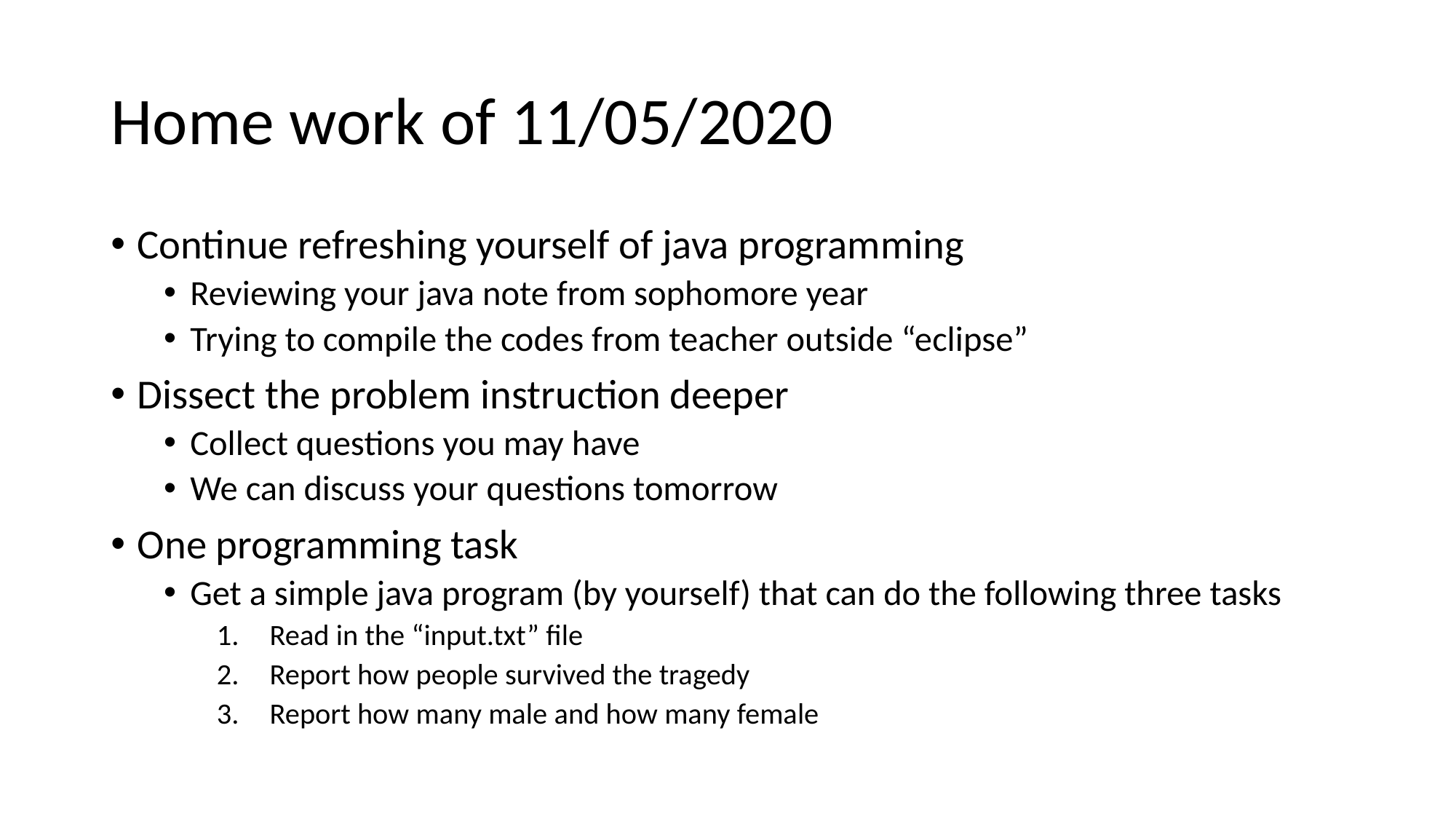

# Home work of 11/05/2020
Continue refreshing yourself of java programming
Reviewing your java note from sophomore year
Trying to compile the codes from teacher outside “eclipse”
Dissect the problem instruction deeper
Collect questions you may have
We can discuss your questions tomorrow
One programming task
Get a simple java program (by yourself) that can do the following three tasks
Read in the “input.txt” file
Report how people survived the tragedy
Report how many male and how many female